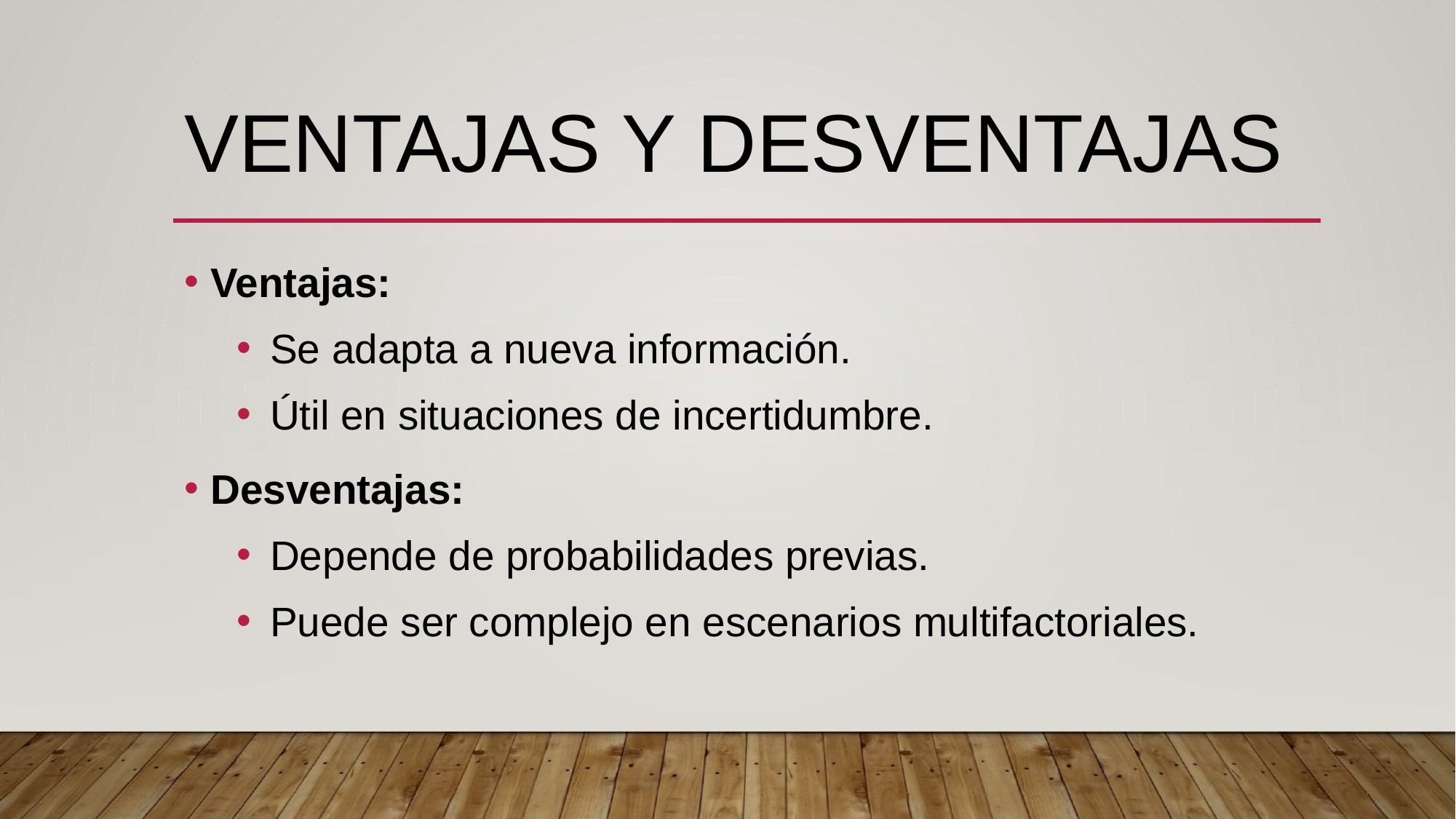

# VENTAJAS Y DESVENTAJAS
Ventajas:
Se adapta a nueva información.
Útil en situaciones de incertidumbre.
Desventajas:
Depende de probabilidades previas.
Puede ser complejo en escenarios multifactoriales.